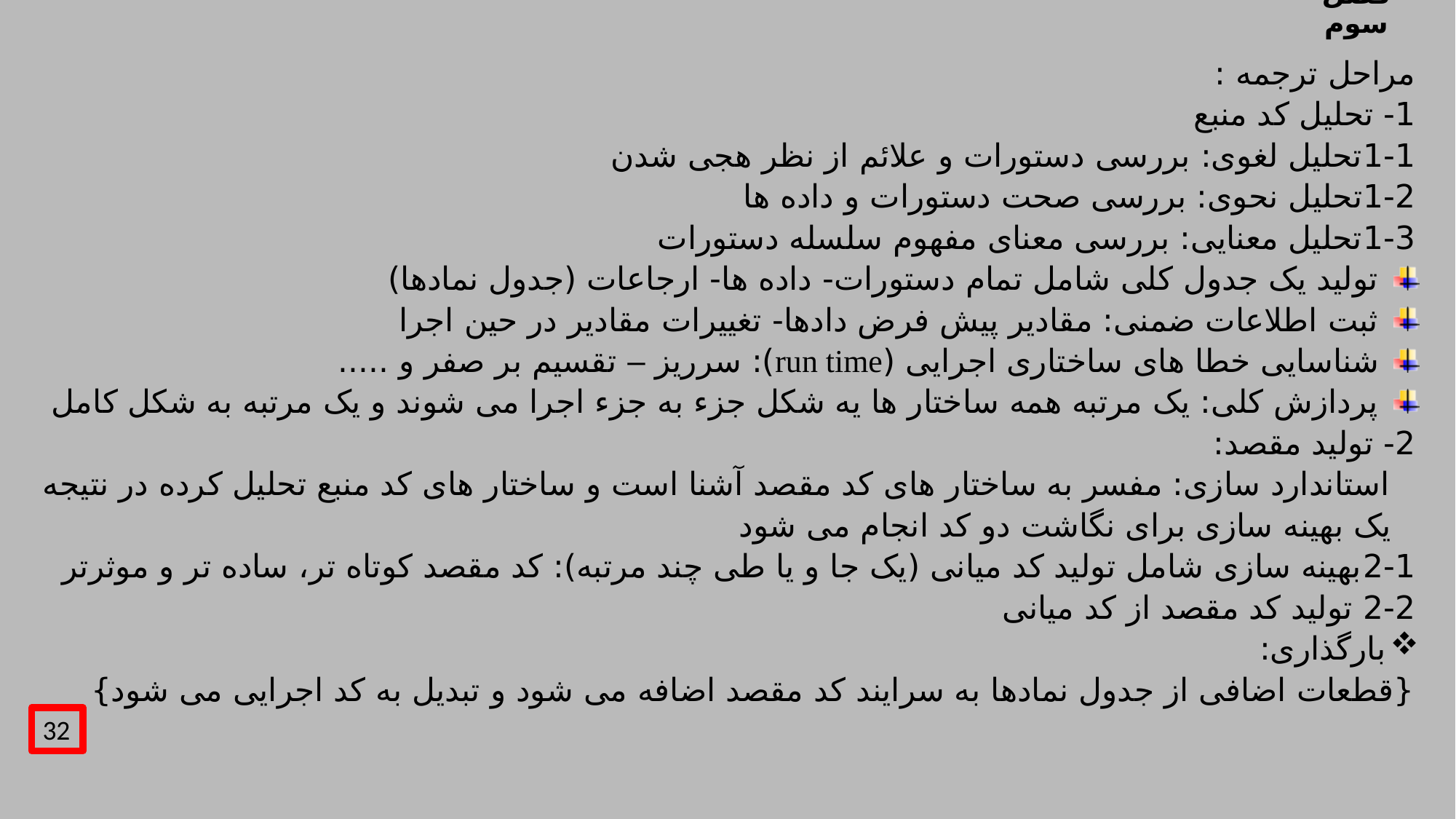

# فصل سوم
مراحل ترجمه :
1- تحلیل کد منبع
1-1تحلیل لغوی: بررسی دستورات و علائم از نظر هجی شدن
1-2تحلیل نحوی: بررسی صحت دستورات و داده ها
1-3تحلیل معنایی: بررسی معنای مفهوم سلسله دستورات
تولید یک جدول کلی شامل تمام دستورات- داده ها- ارجاعات (جدول نمادها)
ثبت اطلاعات ضمنی: مقادیر پیش فرض دادها- تغییرات مقادیر در حین اجرا
شناسایی خطا های ساختاری اجرایی (run time): سرریز – تقسیم بر صفر و .....
پردازش کلی: یک مرتبه همه ساختار ها یه شکل جزء به جزء اجرا می شوند و یک مرتبه به شکل کامل
2- تولید مقصد:
استاندارد سازی: مفسر به ساختار های کد مقصد آشنا است و ساختار های کد منبع تحلیل کرده در نتیجه یک بهینه سازی برای نگاشت دو کد انجام می شود
2-1بهینه سازی شامل تولید کد میانی (یک جا و یا طی چند مرتبه): کد مقصد کوتاه تر، ساده تر و موثرتر
2-2 تولید کد مقصد از کد میانی
بارگذاری:
{قطعات اضافی از جدول نمادها به سرایند کد مقصد اضافه می شود و تبدیل به کد اجرایی می شود}

32